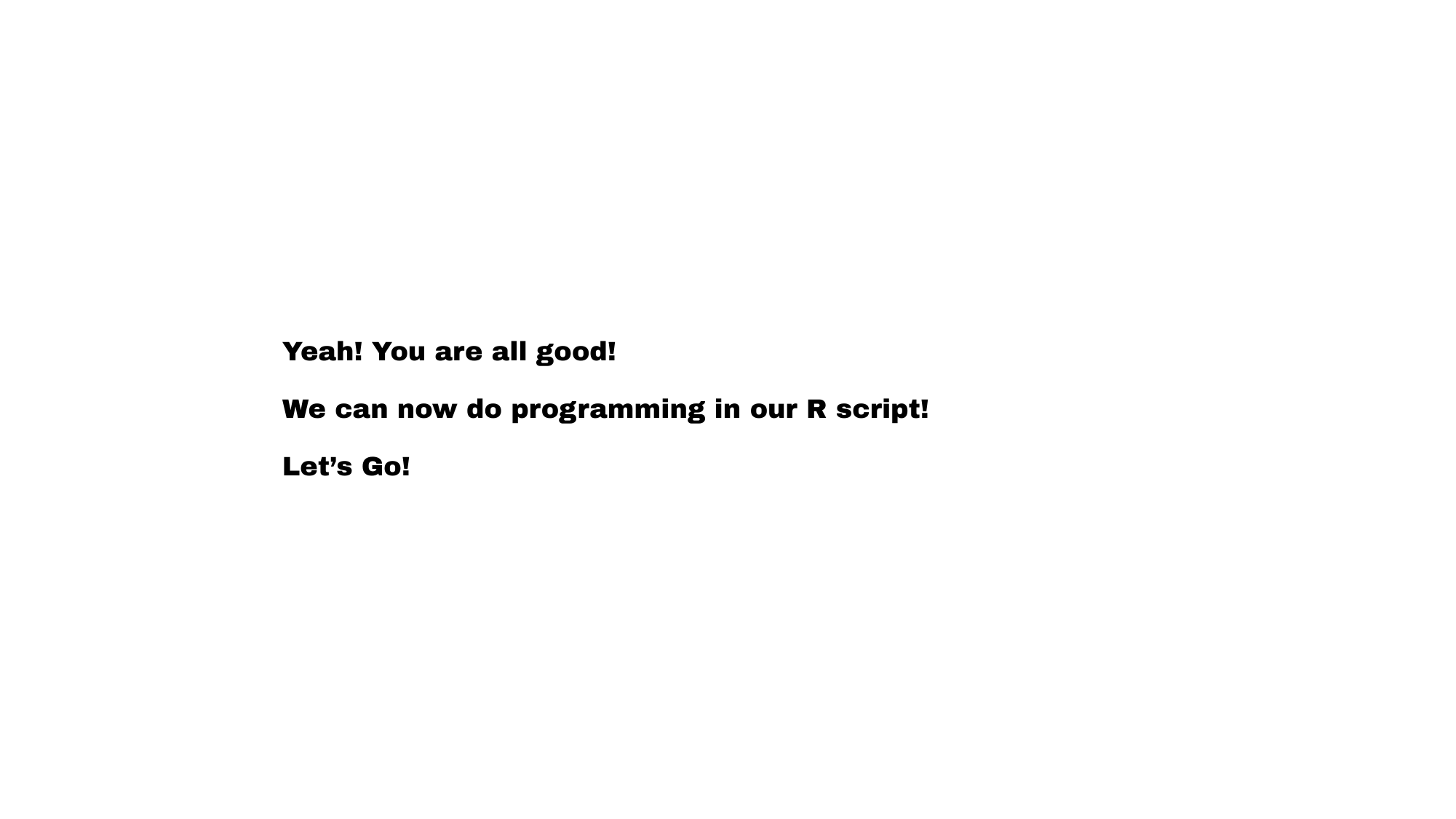

# Yeah! You are all good! We can now do programming in our R script! Let’s Go!